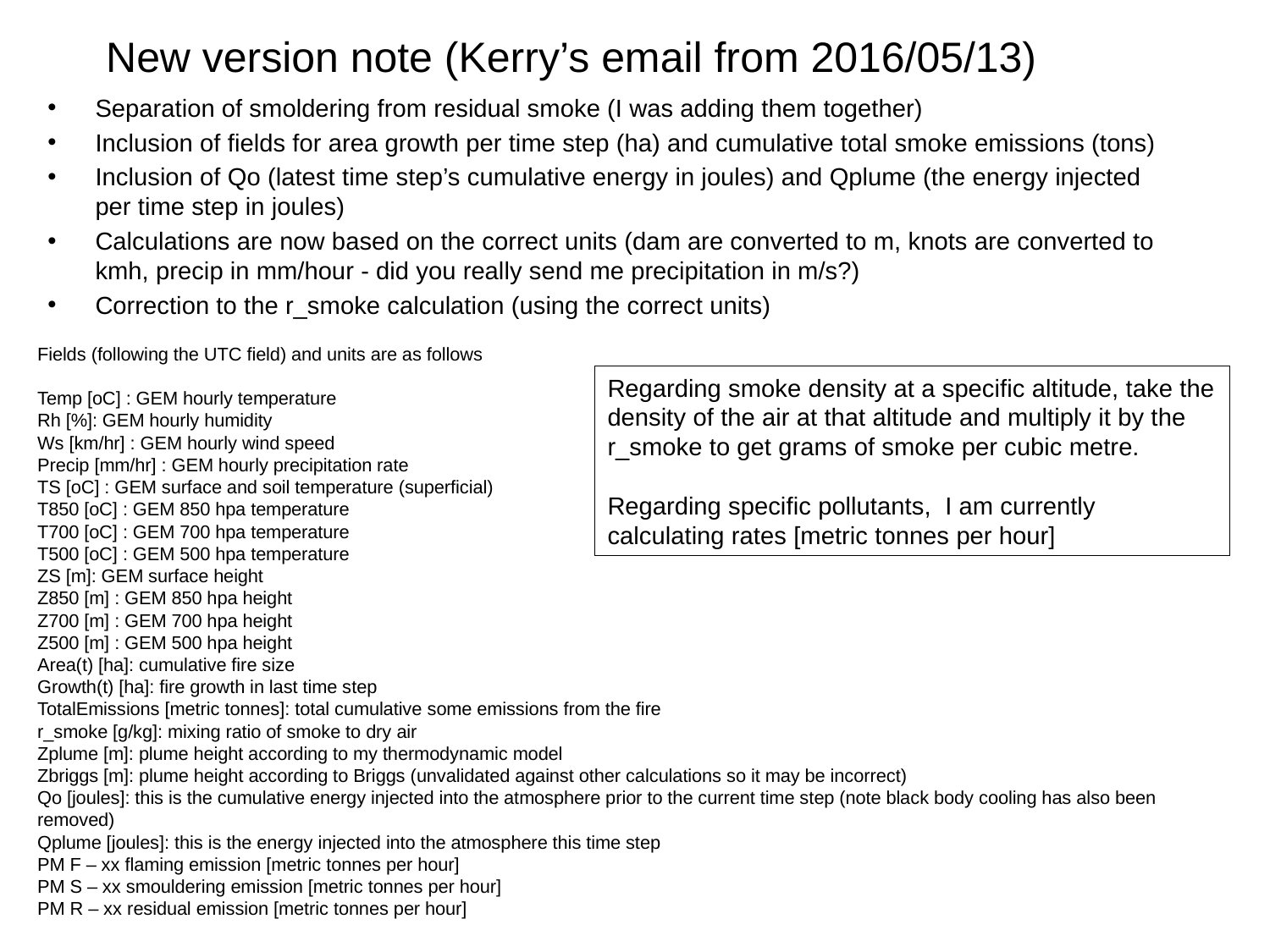

# New version note (Kerry’s email from 2016/05/13)
Separation of smoldering from residual smoke (I was adding them together)
Inclusion of fields for area growth per time step (ha) and cumulative total smoke emissions (tons)
Inclusion of Qo (latest time step’s cumulative energy in joules) and Qplume (the energy injected per time step in joules)
Calculations are now based on the correct units (dam are converted to m, knots are converted to kmh, precip in mm/hour - did you really send me precipitation in m/s?)
Correction to the r_smoke calculation (using the correct units)

Fields (following the UTC field) and units are as follows

Temp [oC] : GEM hourly temperature
Rh [%]: GEM hourly humidity
Ws [km/hr] : GEM hourly wind speed
Precip [mm/hr] : GEM hourly precipitation rate
TS [oC] : GEM surface and soil temperature (superficial)
T850 [oC] : GEM 850 hpa temperature
T700 [oC] : GEM 700 hpa temperature
T500 [oC] : GEM 500 hpa temperature
ZS [m]: GEM surface height
Z850 [m] : GEM 850 hpa height
Z700 [m] : GEM 700 hpa height
Z500 [m] : GEM 500 hpa height
Area(t) [ha]: cumulative fire size
Growth(t) [ha]: fire growth in last time step
TotalEmissions [metric tonnes]: total cumulative some emissions from the fire
r_smoke [g/kg]: mixing ratio of smoke to dry air
Zplume [m]: plume height according to my thermodynamic model
Zbriggs [m]: plume height according to Briggs (unvalidated against other calculations so it may be incorrect)
Qo [joules]: this is the cumulative energy injected into the atmosphere prior to the current time step (note black body cooling has also been removed)
Qplume [joules]: this is the energy injected into the atmosphere this time step
PM F – xx flaming emission [metric tonnes per hour]
PM S – xx smouldering emission [metric tonnes per hour]
PM R – xx residual emission [metric tonnes per hour]
Regarding smoke density at a specific altitude, take the density of the air at that altitude and multiply it by the r_smoke to get grams of smoke per cubic metre.

Regarding specific pollutants,  I am currently calculating rates [metric tonnes per hour]